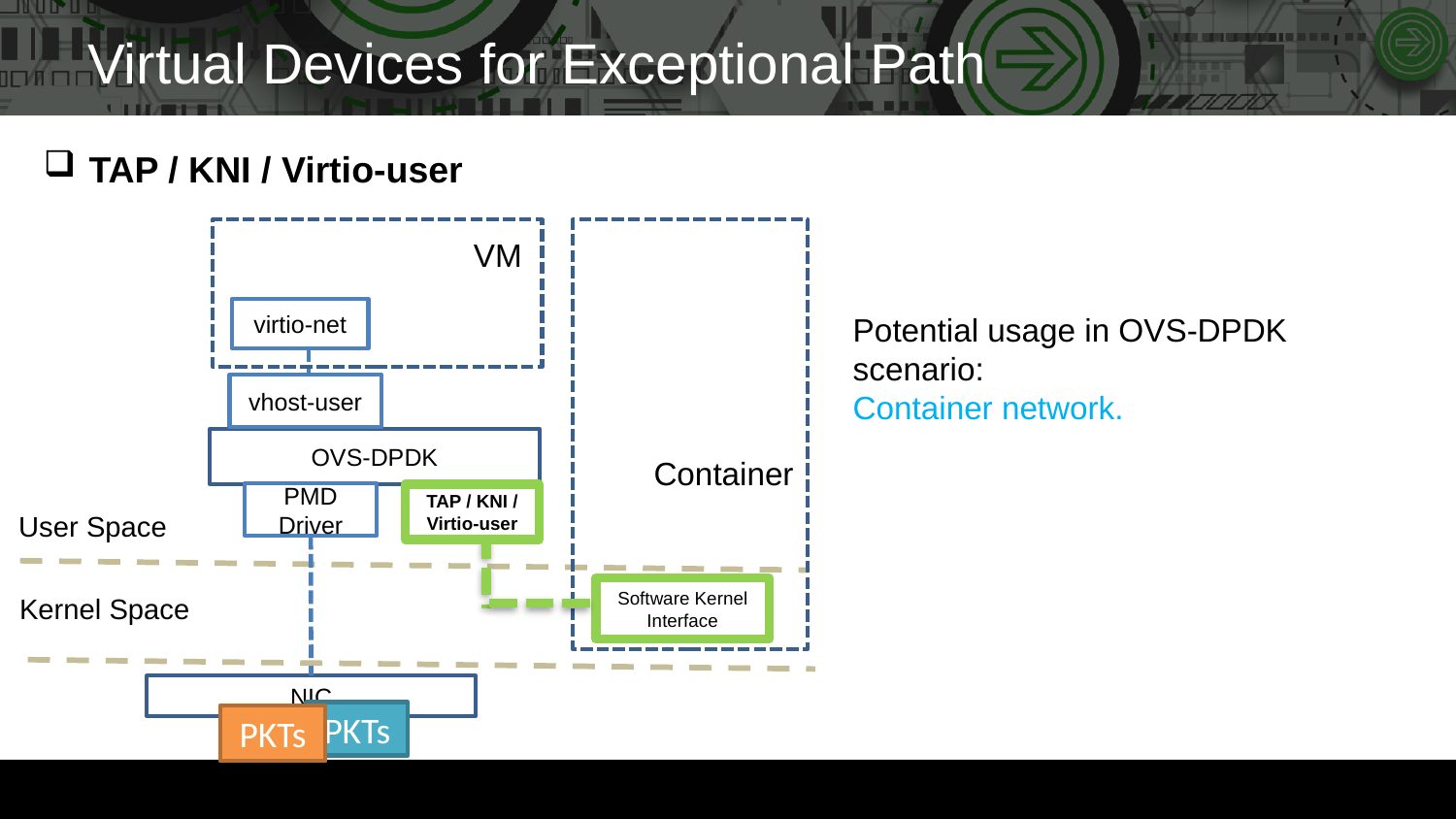

# Virtual Devices for Exceptional Path
TAP / KNI / Virtio-user

VM
virtio-net
vhost-user
Container
TAP / KNI / Virtio-user
User Space
Software Kernel Interface
Kernel Space
OVS-DPDK

Potential usage in OVS-DPDK scenario:
Container network.
PMD Driver
NIC
PKTs
PKTs